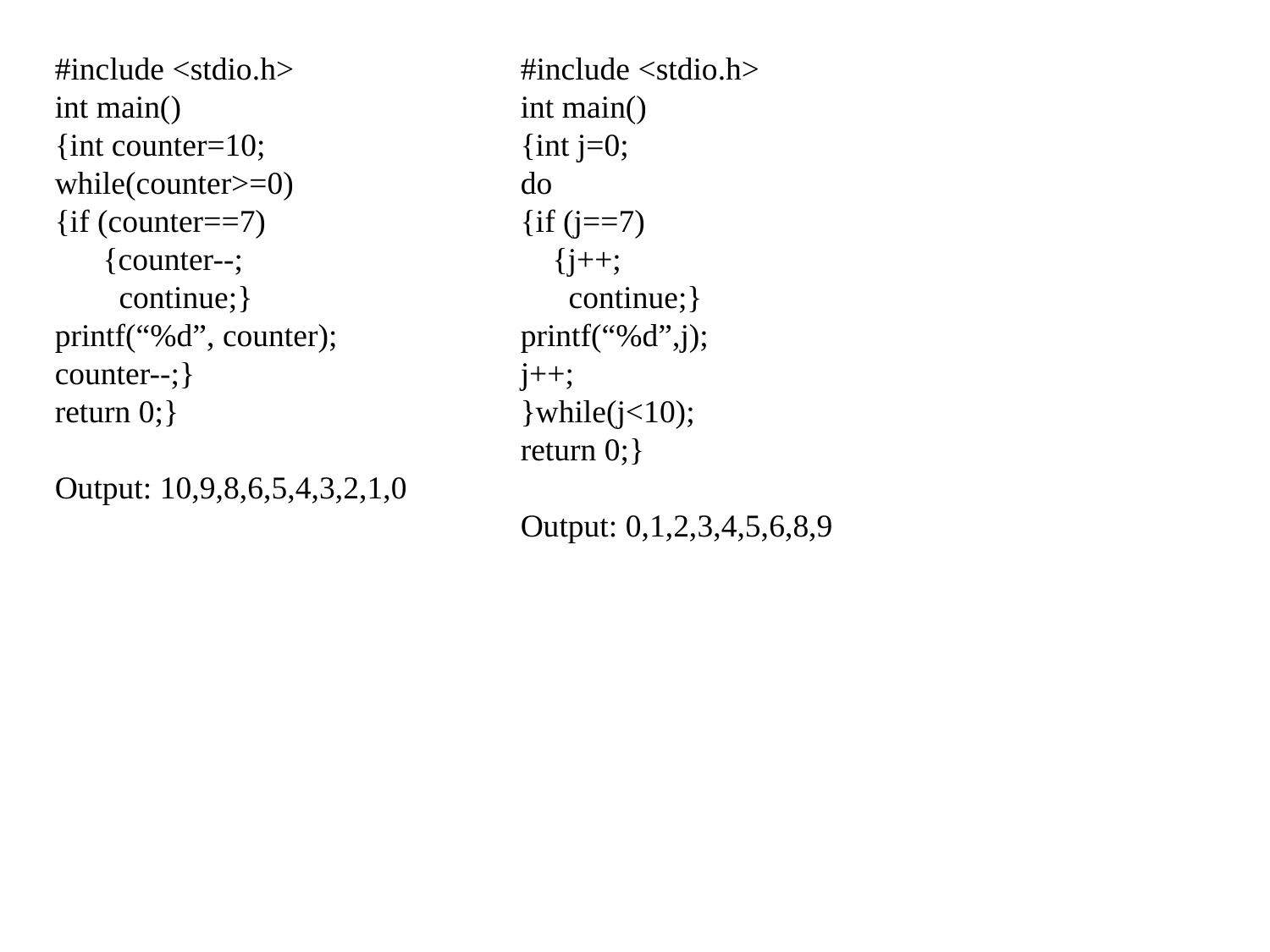

#include <stdio.h>
int main()
{int counter=10;
while(counter>=0)
{if (counter==7)
      {counter--;
        continue;}
printf(“%d”, counter);
counter--;}
return 0;}

Output: 10,9,8,6,5,4,3,2,1,0
#include <stdio.h>
int main()
{int j=0;
do
{if (j==7)
    {j++;
      continue;}
printf(“%d”,j);
j++;
}while(j<10);
return 0;}

Output: 0,1,2,3,4,5,6,8,9